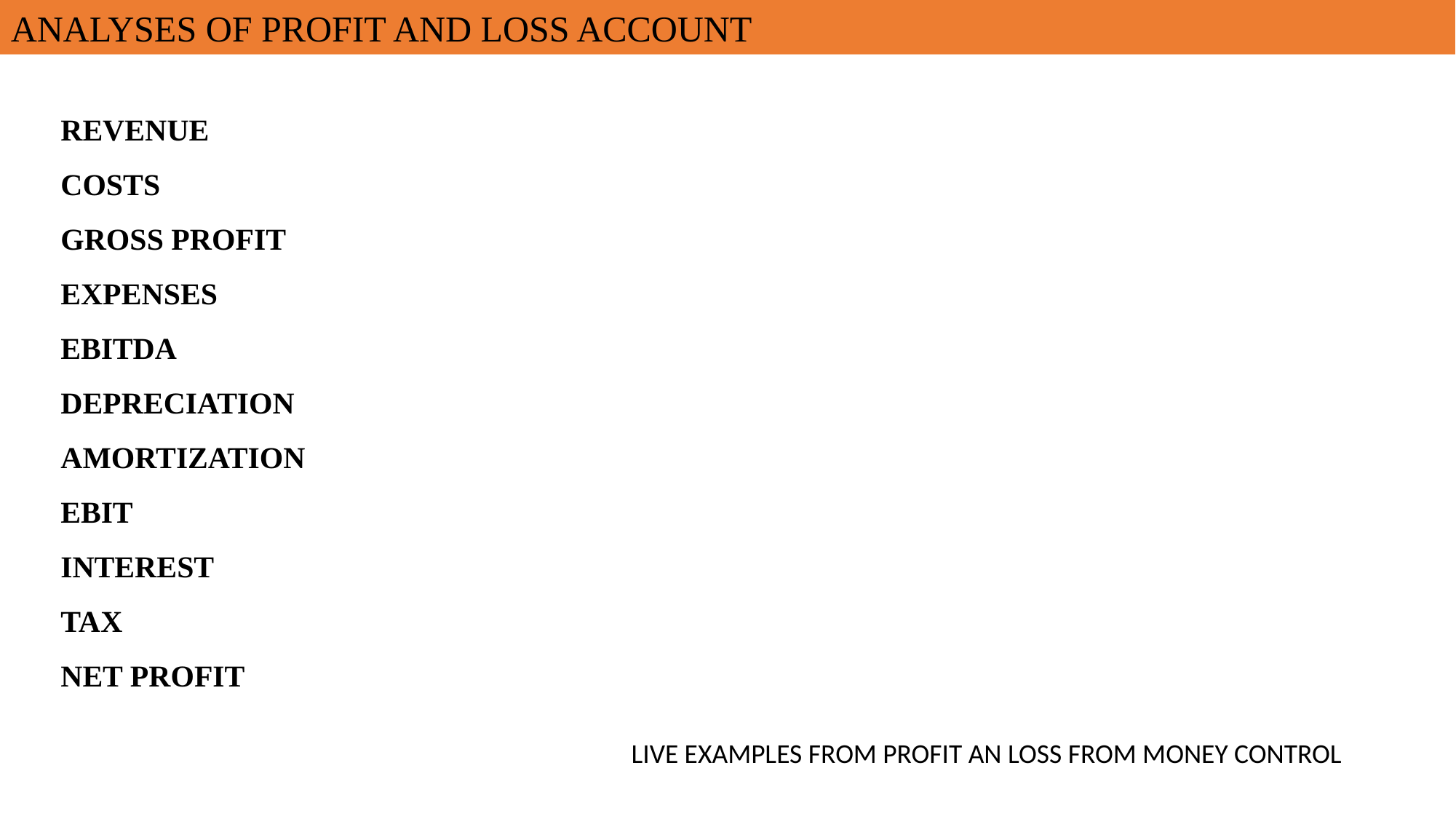

ANALYSES OF PROFIT AND LOSS ACCOUNT
REVENUE
COSTS
GROSS PROFIT
EXPENSES
EBITDA
DEPRECIATION
AMORTIZATION
EBIT
INTEREST
TAX
NET PROFIT

LIVE EXAMPLES FROM PROFIT AN LOSS FROM MONEY CONTROL